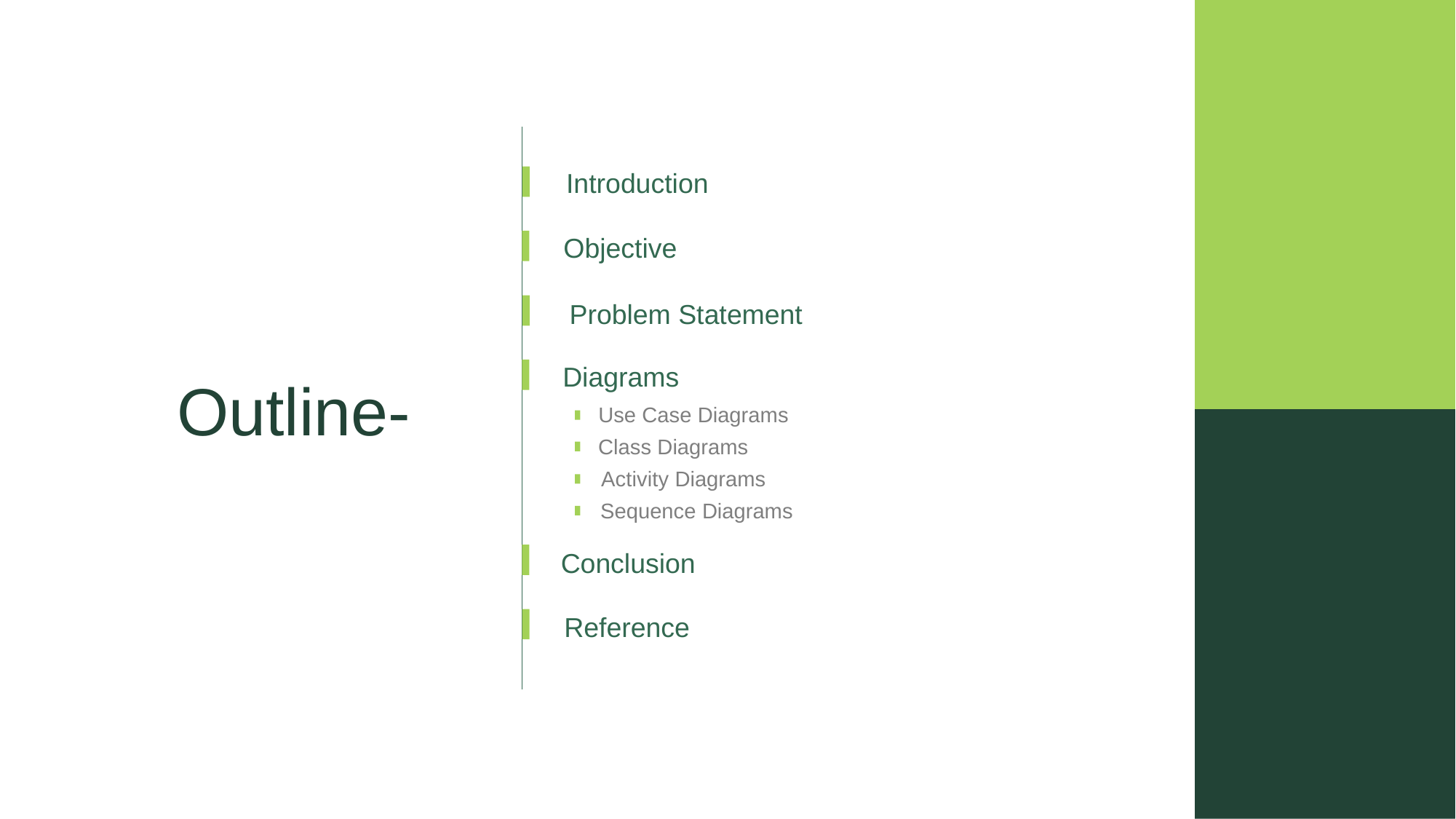

Introduction
Objective

Problem Statement

4
YOUR TITLE
Diagrams

Outline-
Use Case Diagrams

Class Diagrams

Activity Diagrams

Sequence Diagrams

Conclusion

Reference